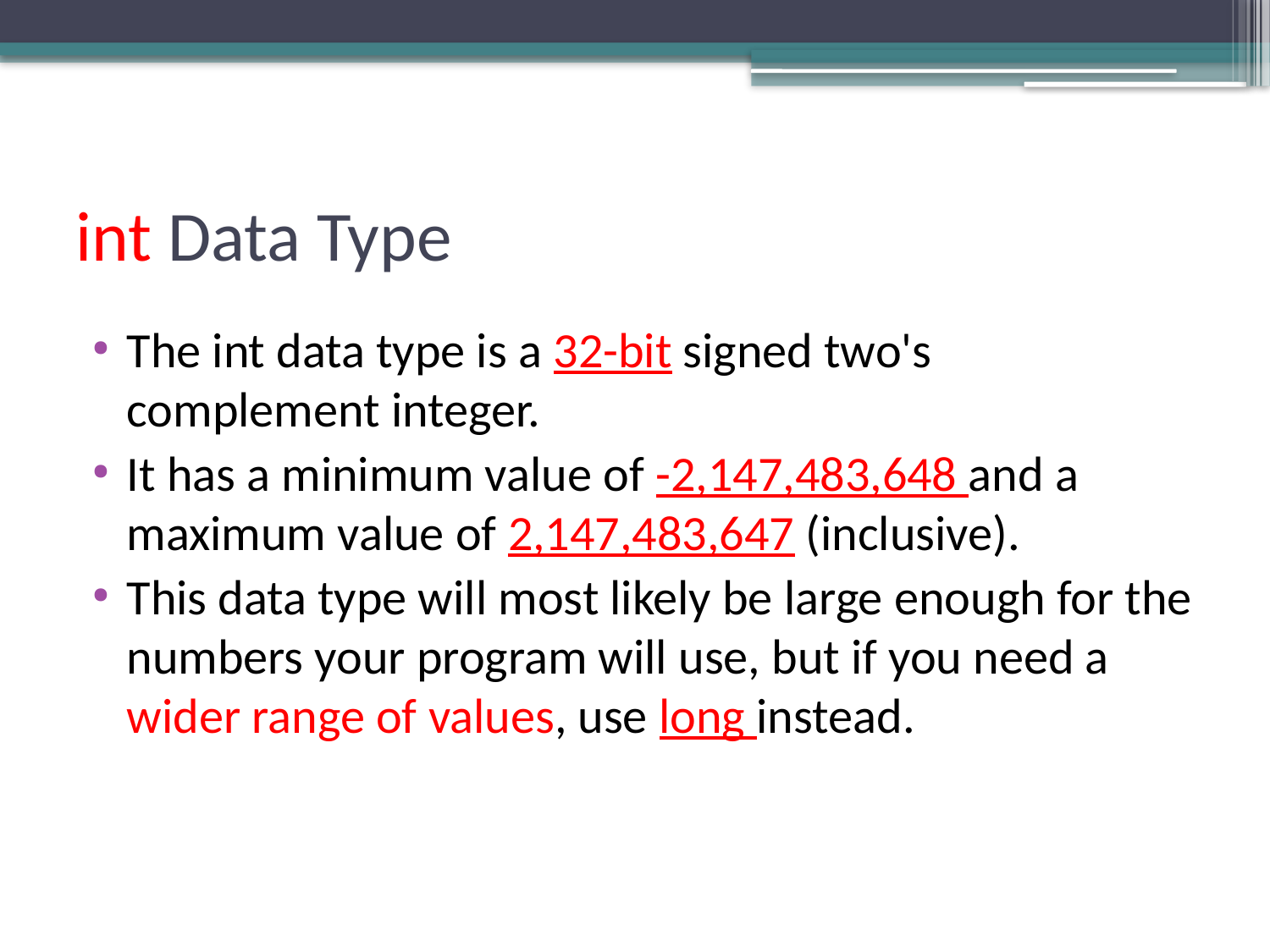

# int Data Type
The int data type is a 32-bit signed two's complement integer.
It has a minimum value of -2,147,483,648 and a maximum value of 2,147,483,647 (inclusive).
This data type will most likely be large enough for the numbers your program will use, but if you need a wider range of values, use long instead.